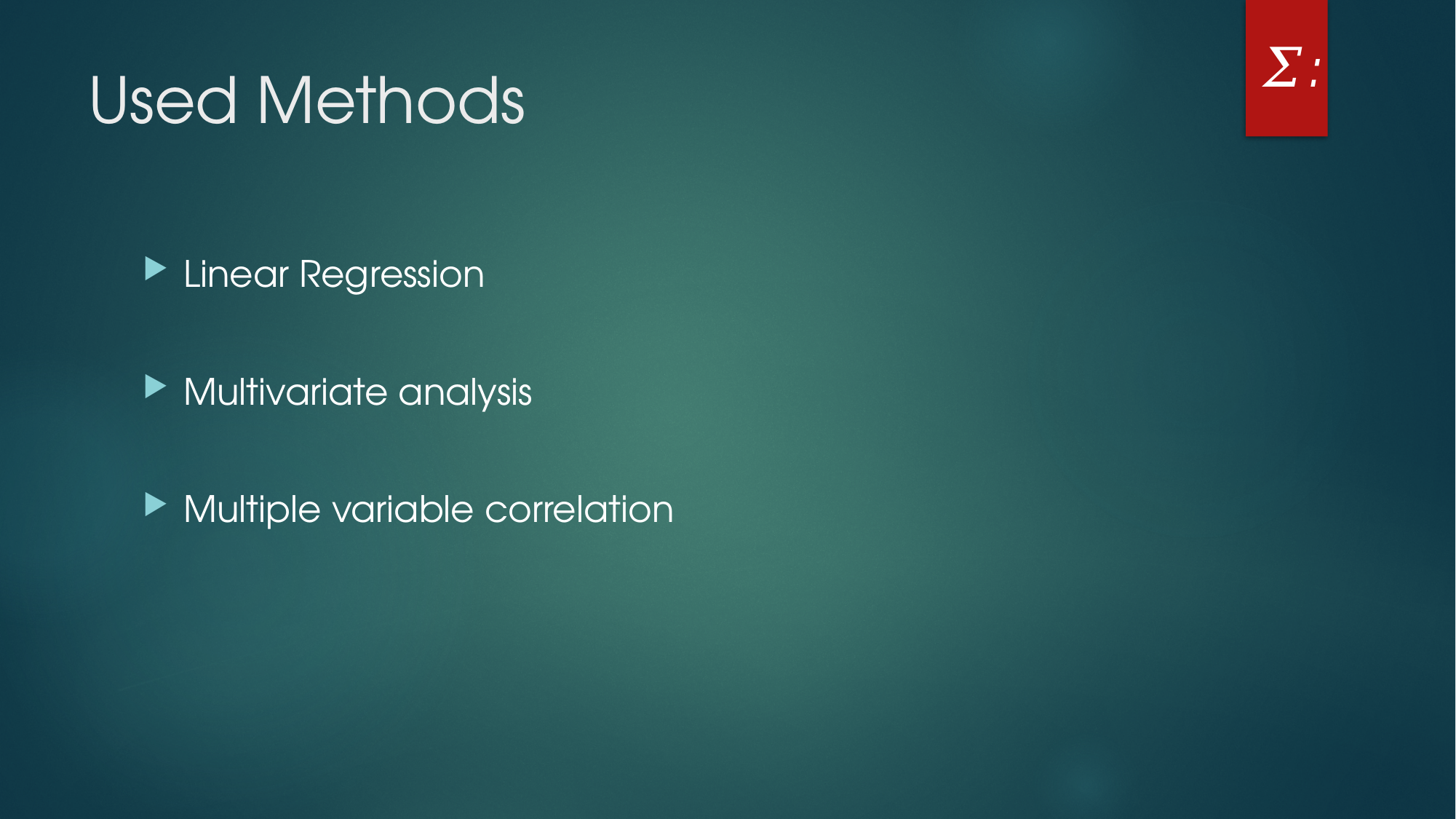

𝛴:
# Used Methods
Linear Regression

Multivariate analysis

Multiple variable correlation